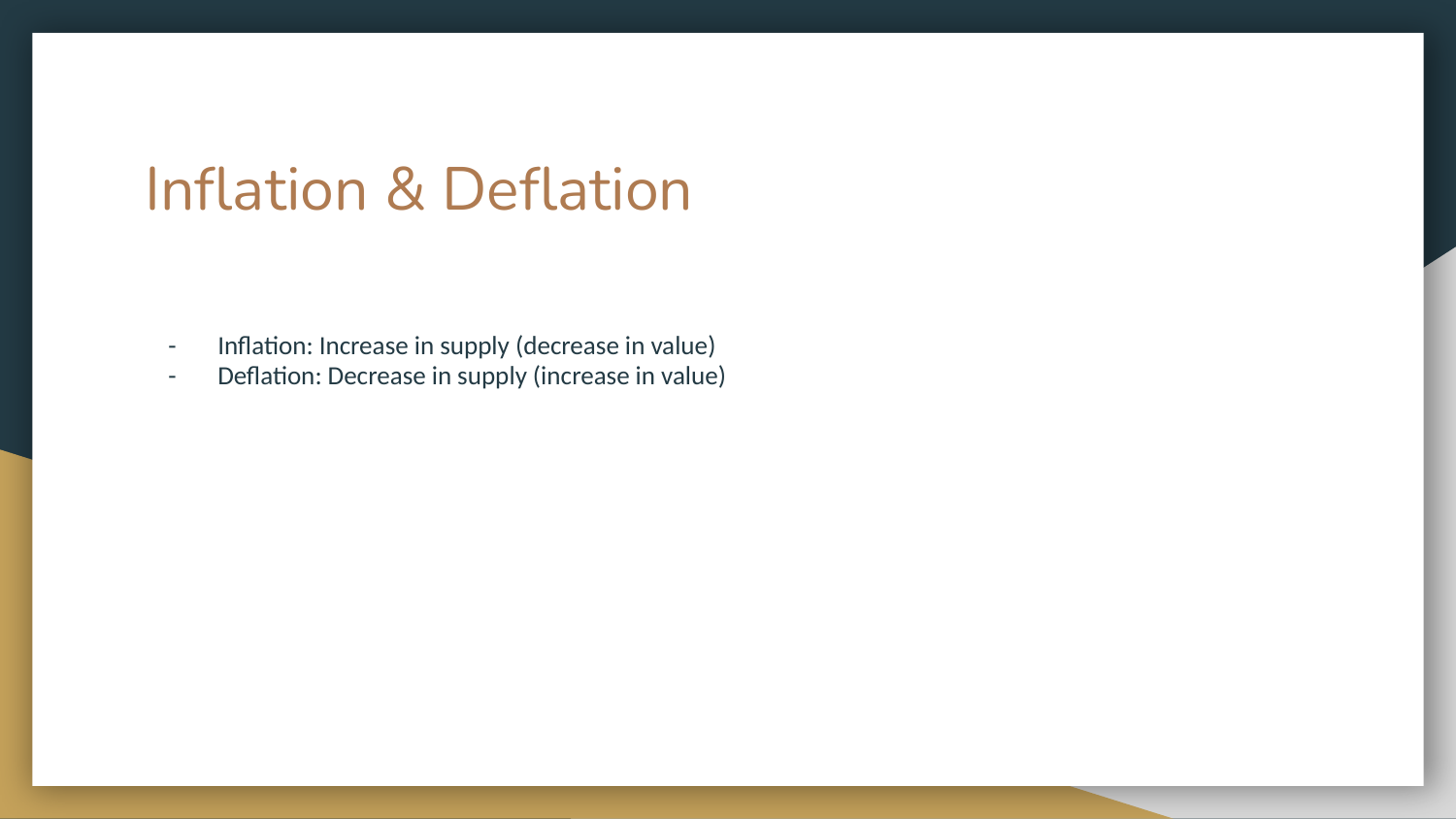

# Inflation & Deflation
Inflation: Increase in supply (decrease in value)
Deflation: Decrease in supply (increase in value)